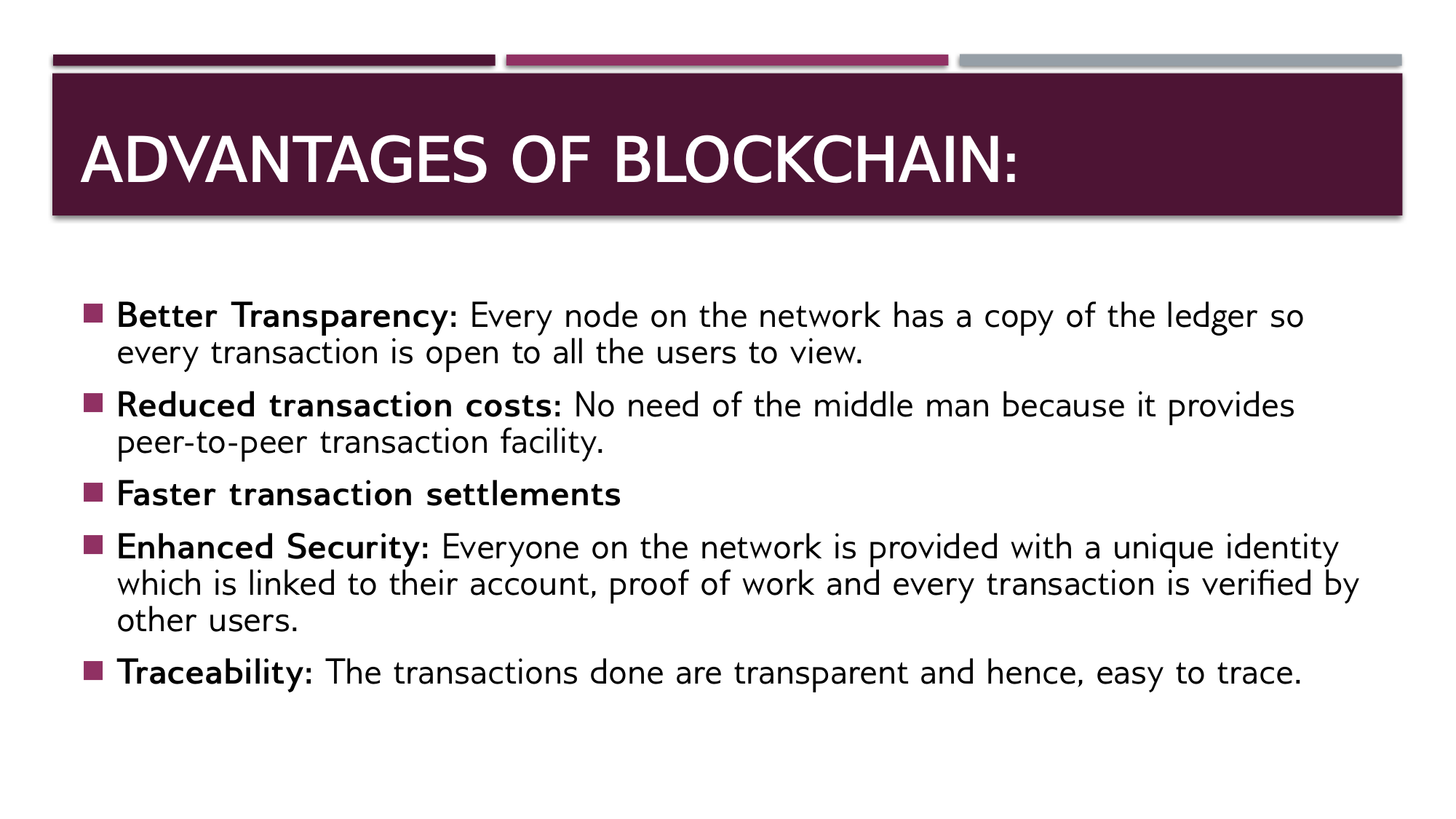

# Advantages of blockchain:
Better Transparency: Every node on the network has a copy of the ledger so every transaction is open to all the users to view.
Reduced transaction costs: No need of the middle man because it provides peer-to-peer transaction facility.
Faster transaction settlements
Enhanced Security: Everyone on the network is provided with a unique identity which is linked to their account, proof of work and every transaction is verified by other users.
Traceability: The transactions done are transparent and hence, easy to trace.